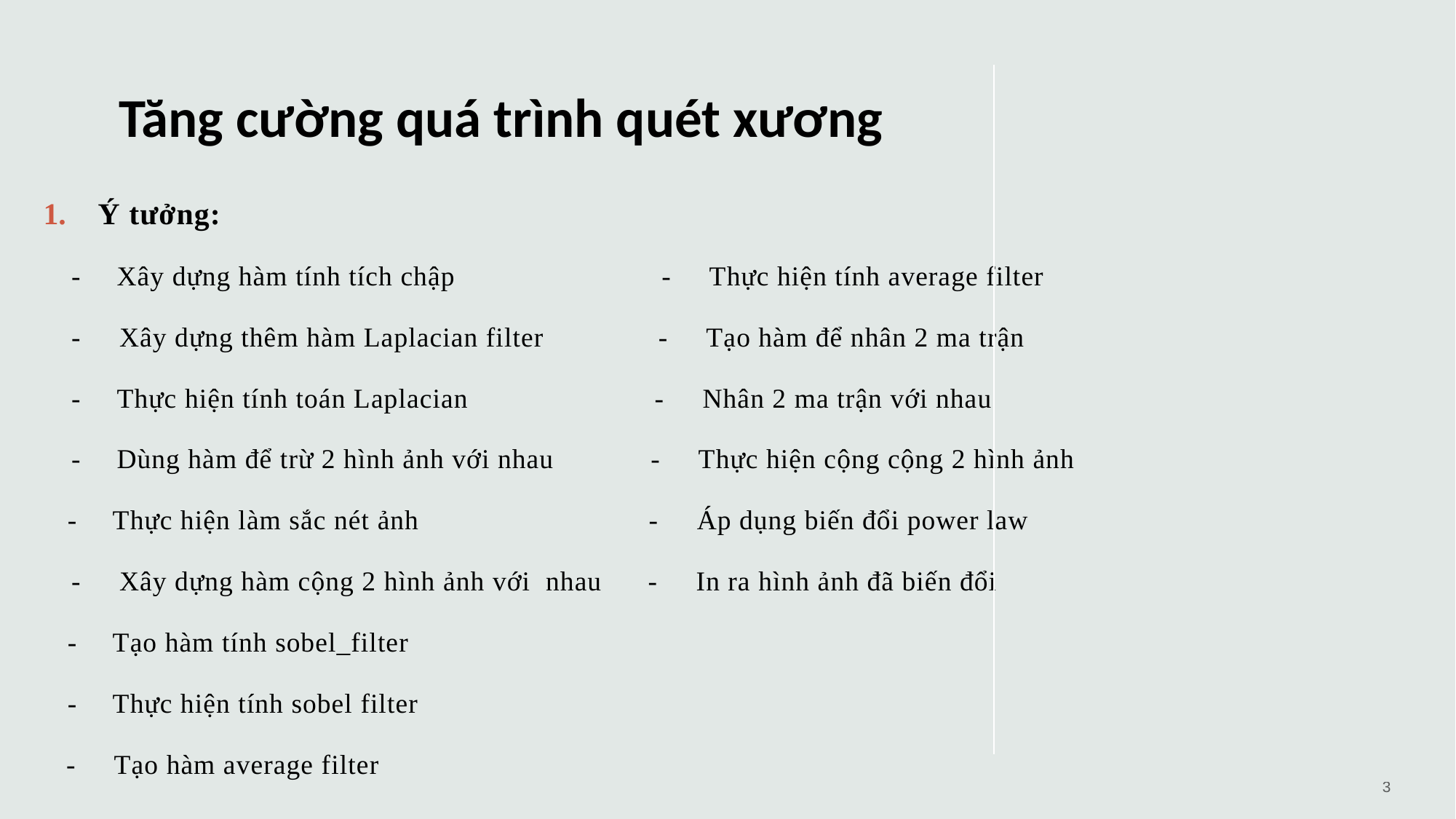

# Tăng cường quá trình quét xương
Ý tưởng:
 -  Xây dựng hàm tính tích chập           -     Thực hiện tính average filter
 -     Xây dựng thêm hàm Laplacian filter       -     Tạo hàm để nhân 2 ma trận
 -  Thực hiện tính toán Laplacian           -     Nhân 2 ma trận với nhau
 -  Dùng hàm để trừ 2 hình ảnh với nhau          -     Thực hiện cộng cộng 2 hình ảnh
 -  Thực hiện làm sắc nét ảnh                              -     Áp dụng biến đổi power law
 -     Xây dựng hàm cộng 2 hình ảnh với  nhau      -     In ra hình ảnh đã biến đổi
 -  Tạo hàm tính sobel_filter
 -  Thực hiện tính sobel filter
   -     Tạo hàm average filter
3